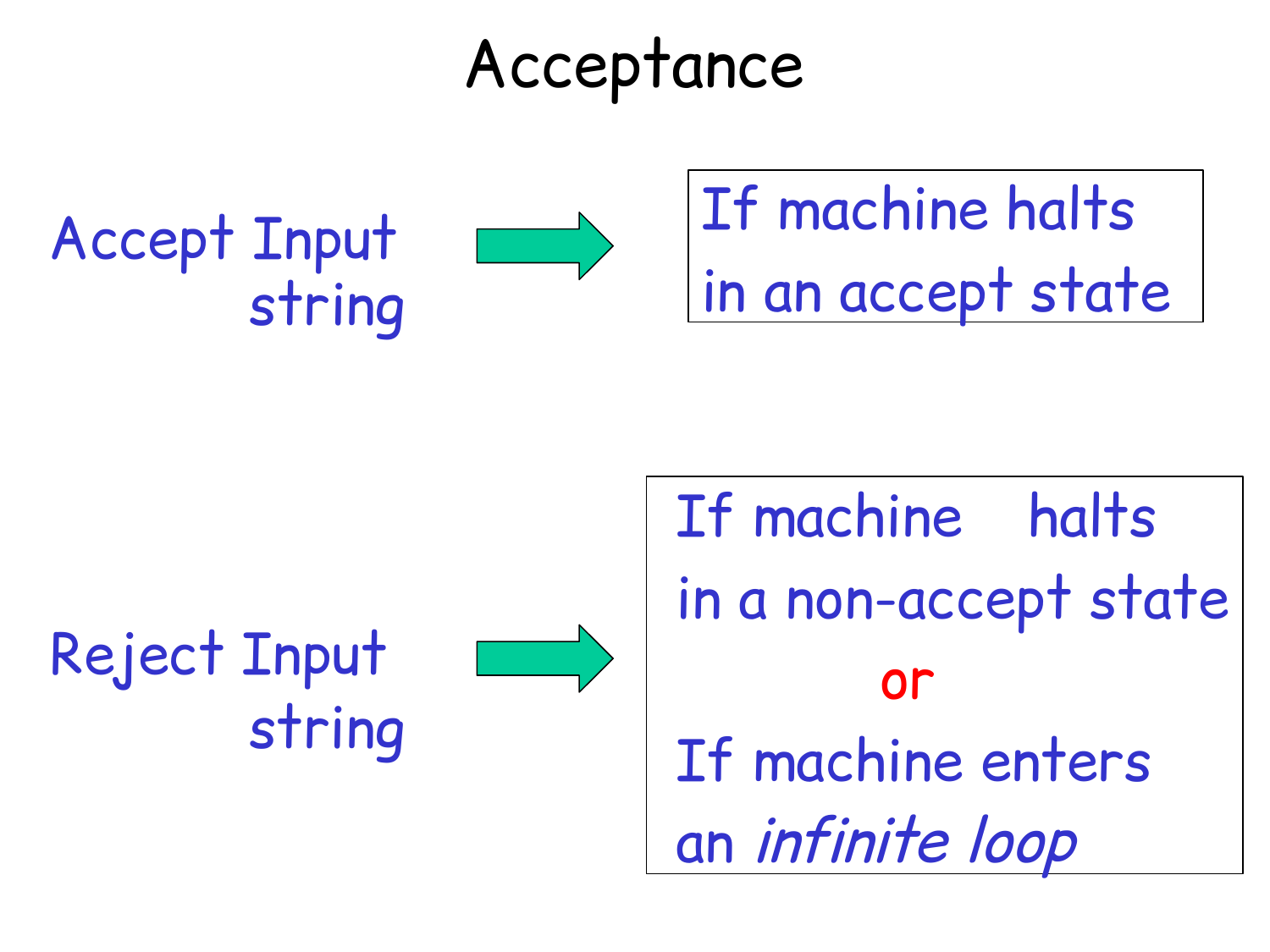

# Acceptance
If machine halts
in an accept state
Accept Input
string

If machine	halts
in a non-accept state
or
If machine enters an infinite loop
Reject Input
string